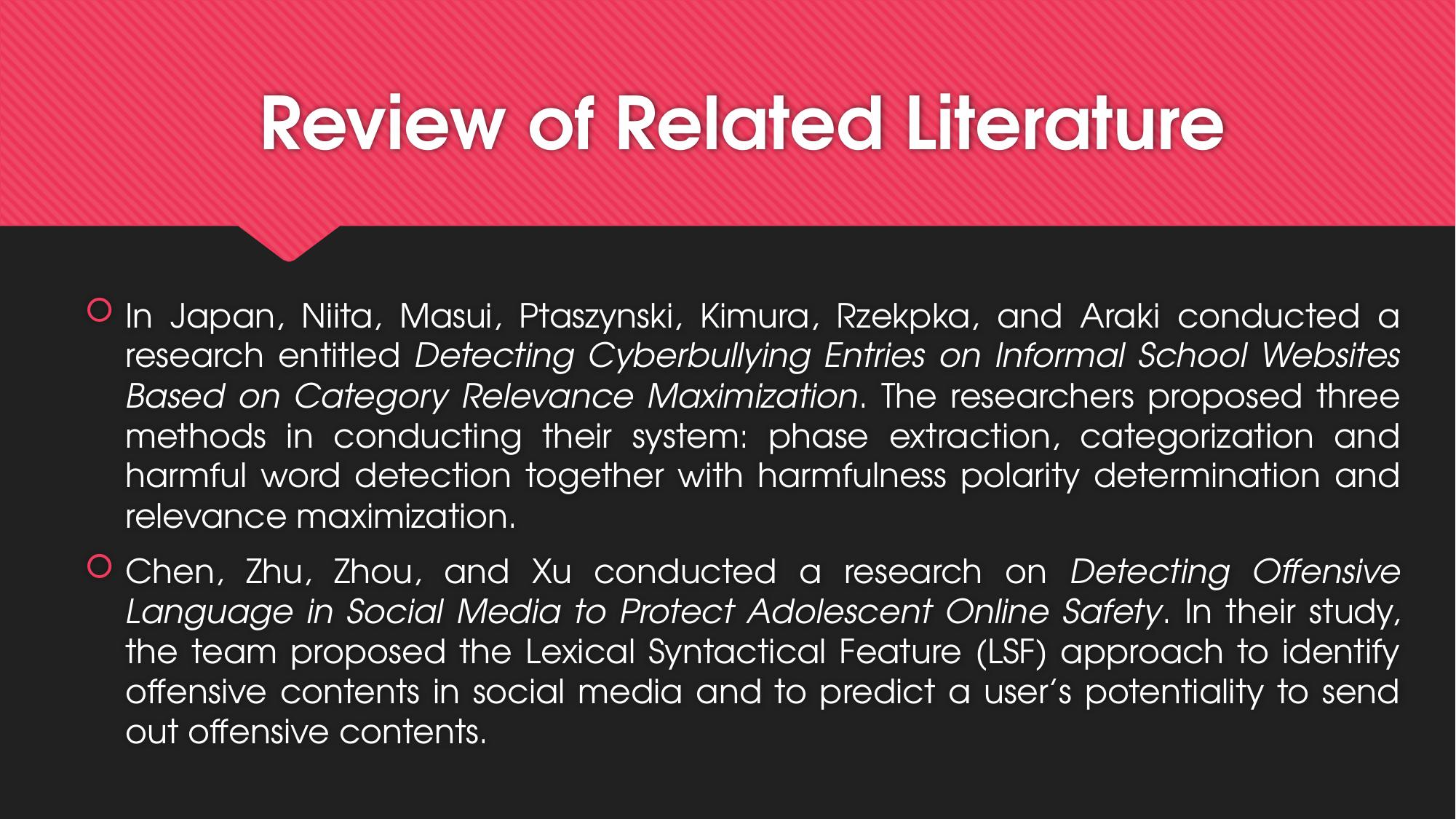

# Review of Related Literature
In Japan, Niita, Masui, Ptaszynski, Kimura, Rzekpka, and Araki conducted a research entitled Detecting Cyberbullying Entries on Informal School Websites Based on Category Relevance Maximization. The researchers proposed three methods in conducting their system: phase extraction, categorization and harmful word detection together with harmfulness polarity determination and relevance maximization.
Chen, Zhu, Zhou, and Xu conducted a research on Detecting Offensive Language in Social Media to Protect Adolescent Online Safety. In their study, the team proposed the Lexical Syntactical Feature (LSF) approach to identify offensive contents in social media and to predict a user’s potentiality to send out offensive contents.